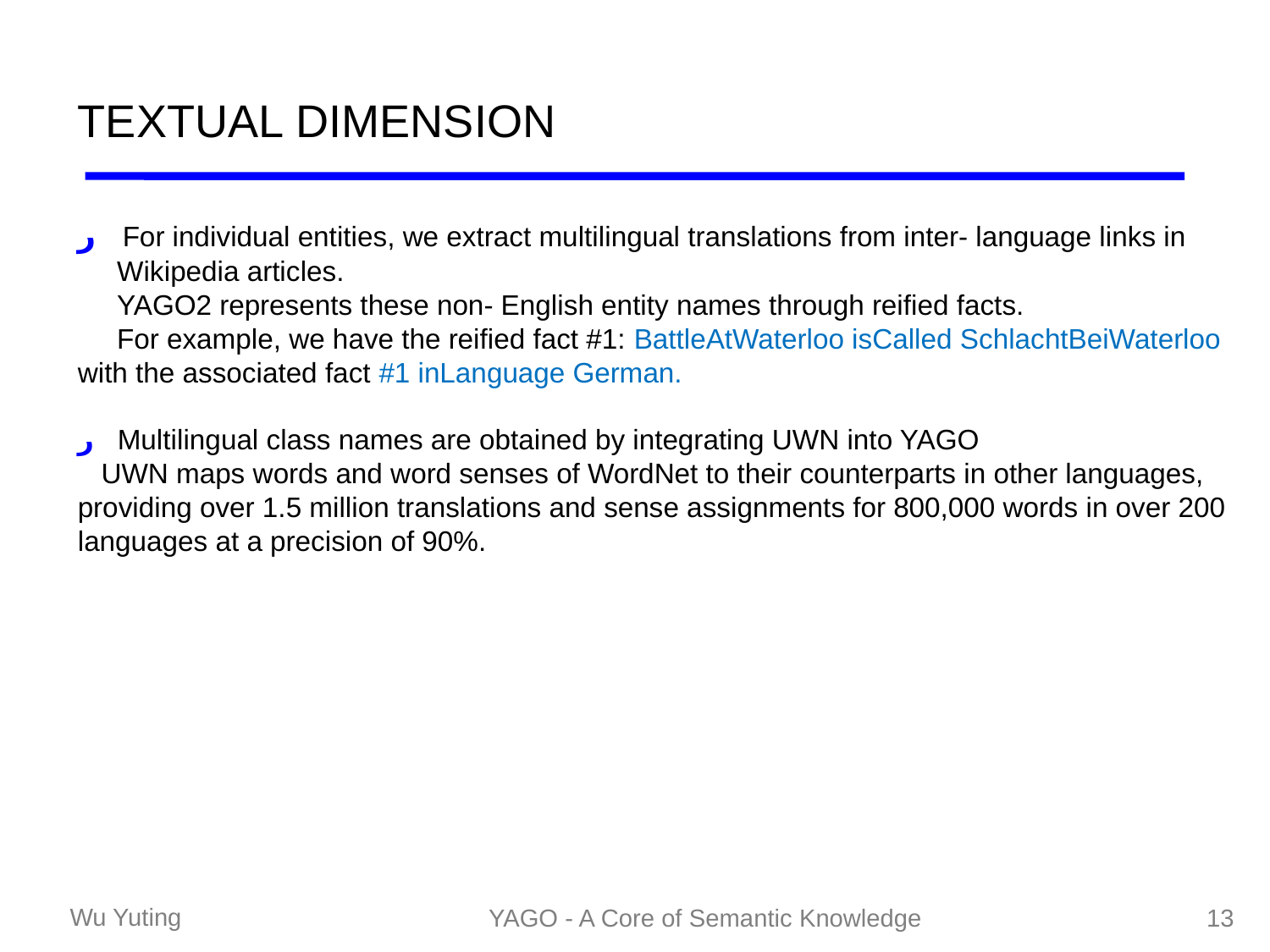

# TEXTUAL DIMENSION
ر   For individual entities, we extract multilingual translations from inter- language links in
     Wikipedia articles.
     YAGO2 represents these non- English entity names through reified facts.
     For example, we have the reified fact #1: BattleAtWaterloo isCalled SchlachtBeiWaterloo with the associated fact #1 inLanguage German.

ر   Multilingual class names are obtained by integrating UWN into YAGO
   UWN maps words and word senses of WordNet to their counterparts in other languages, providing over 1.5 million translations and sense assignments for 800,000 words in over 200 languages at a precision of 90%.

YAGO - A Core of Semantic Knowledge
13